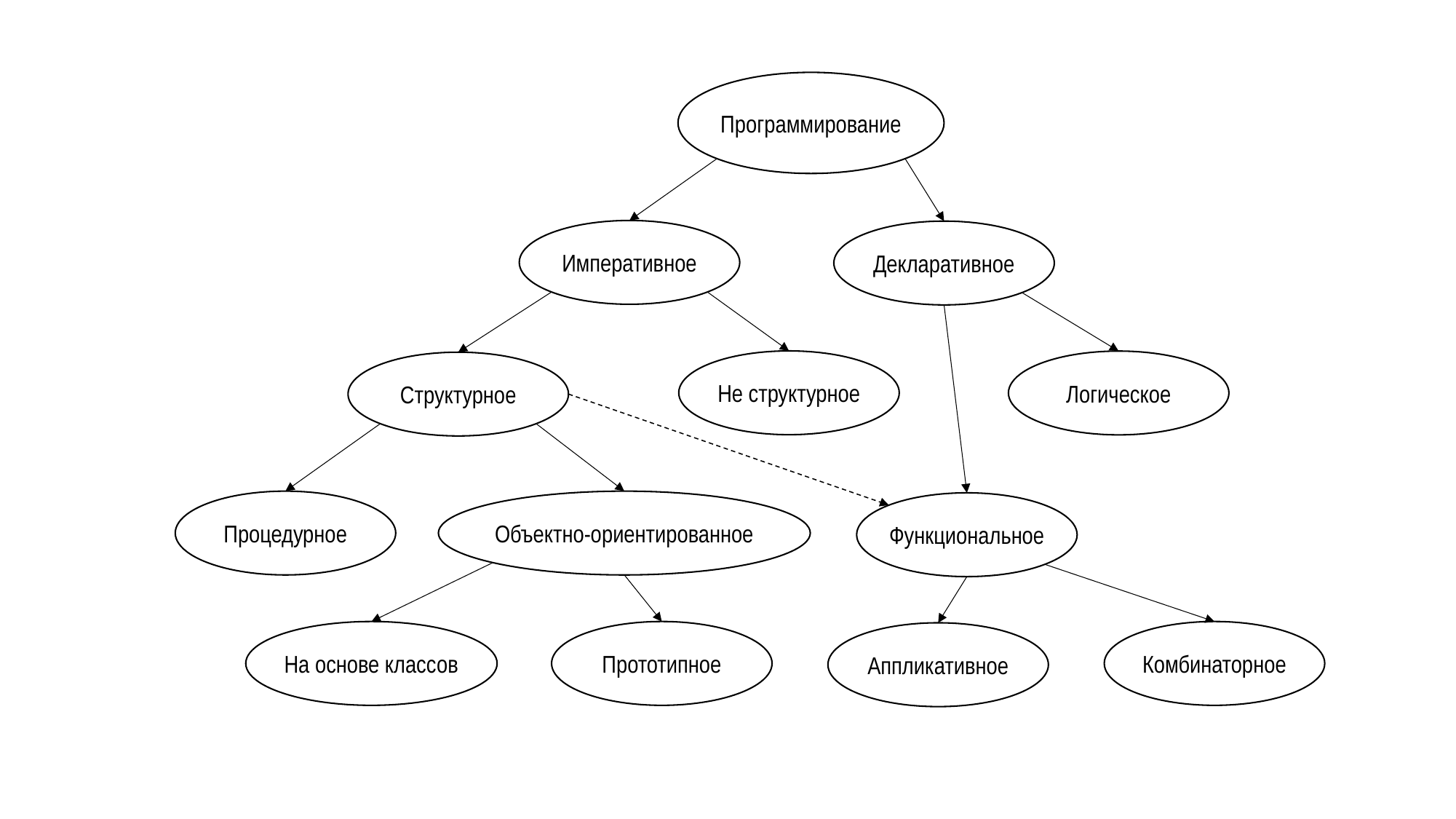

Программирование
Императивное
Декларативное
Не структурное
Логическое
Структурное
Объектно-ориентированное
Процедурное
Функциональное
На основе классов
Прототипное
Комбинаторное
Аппликативное